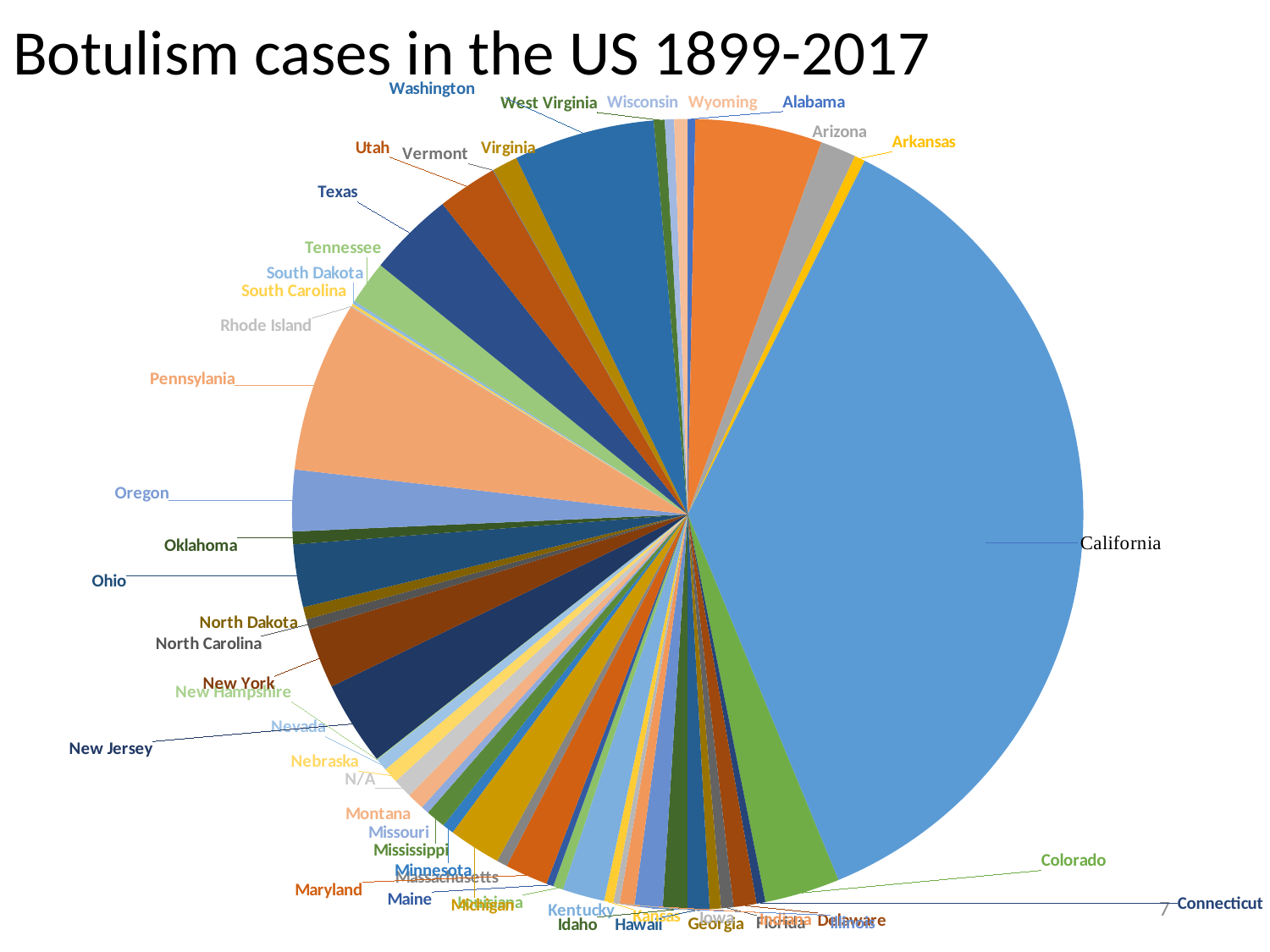

# Botulism cases in the US 1899-2017

### Chart

| Category |  |
|---|---|
| Alabama | 22.0 |
| Alaska | 370.0 |
| Arizona | 104.0 |
| Arkansas | 31.0 |
| California | 2598.0 |
| Colorado | 219.0 |
| Connecticut | 26.0 |
| Delaware | 67.0 |
| Florida | 36.0 |
| Georgia | 33.0 |
| Hawaii | 64.0 |
| Idaho | 71.0 |
| Illinois | 82.0 |
| Indiana | 43.0 |
| Iowa | 18.0 |
| Kansas | 27.0 |
| Kentucky | 123.0 |
| Louisiana | 29.0 |
| Maine | 21.0 |
| Maryland | 125.0 |
| Massachusetts | 31.0 |
| Michigan | 152.0 |
| Minnesota | 33.0 |
| Mississippi | 58.0 |
| Missouri | 23.0 |
| Montana | 50.0 |
| N/A | 56.0 |
| Nebraska | 45.0 |
| Nevada | 36.0 |
| New Hampshire | 3.0 |
| New Jersey | 246.0 |
| New York | 176.0 |
| North Carolina | 30.0 |
| North Dakota | 36.0 |
| Ohio | 183.0 |
| Oklahoma | 37.0 |
| Oregon | 179.0 |
| Pennsylania | 498.0 |
| Rhode Island | 4.0 |
| South Carolina | 7.0 |
| South Dakota | 9.0 |
| Tennessee | 127.0 |
| Texas | 251.0 |
| Utah | 173.0 |
| Vermont | 3.0 |
| Virginia | 74.0 |
| Washington | 411.0 |
| West Virginia | 32.0 |
| Wisconsin | 27.0 |
| Wyoming | 39.0 |
7